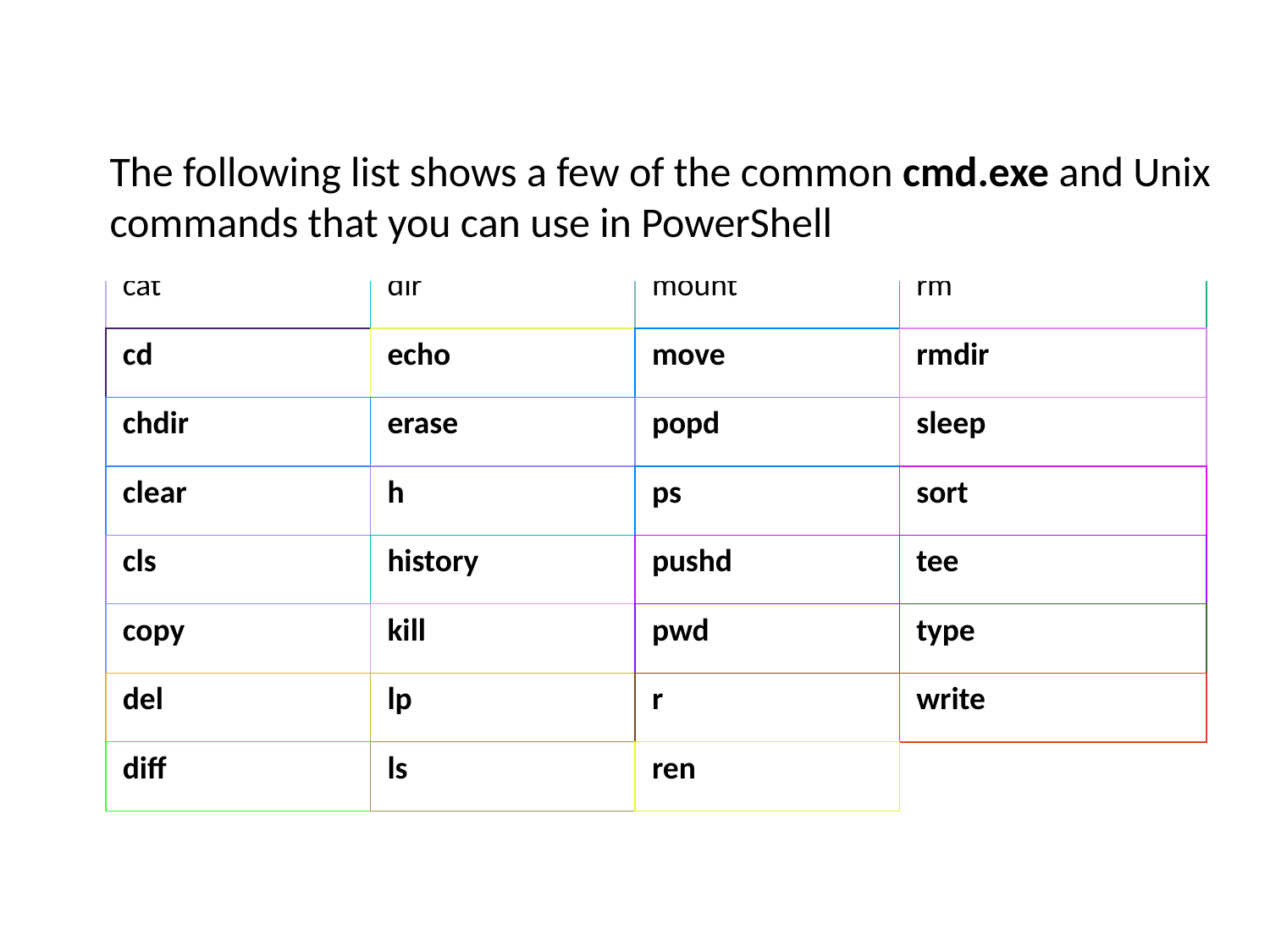

# The following list shows a few of the common cmd.exe and Unix commands that you can use in PowerShell
|  |  |  |  |
| --- | --- | --- | --- |
| cat | dir | mount | rm |
| cd | echo | move | rmdir |
| chdir | erase | popd | sleep |
| clear | h | ps | sort |
| cls | history | pushd | tee |
| copy | kill | pwd | type |
| del | lp | r | write |
| diff | ls | ren |  |